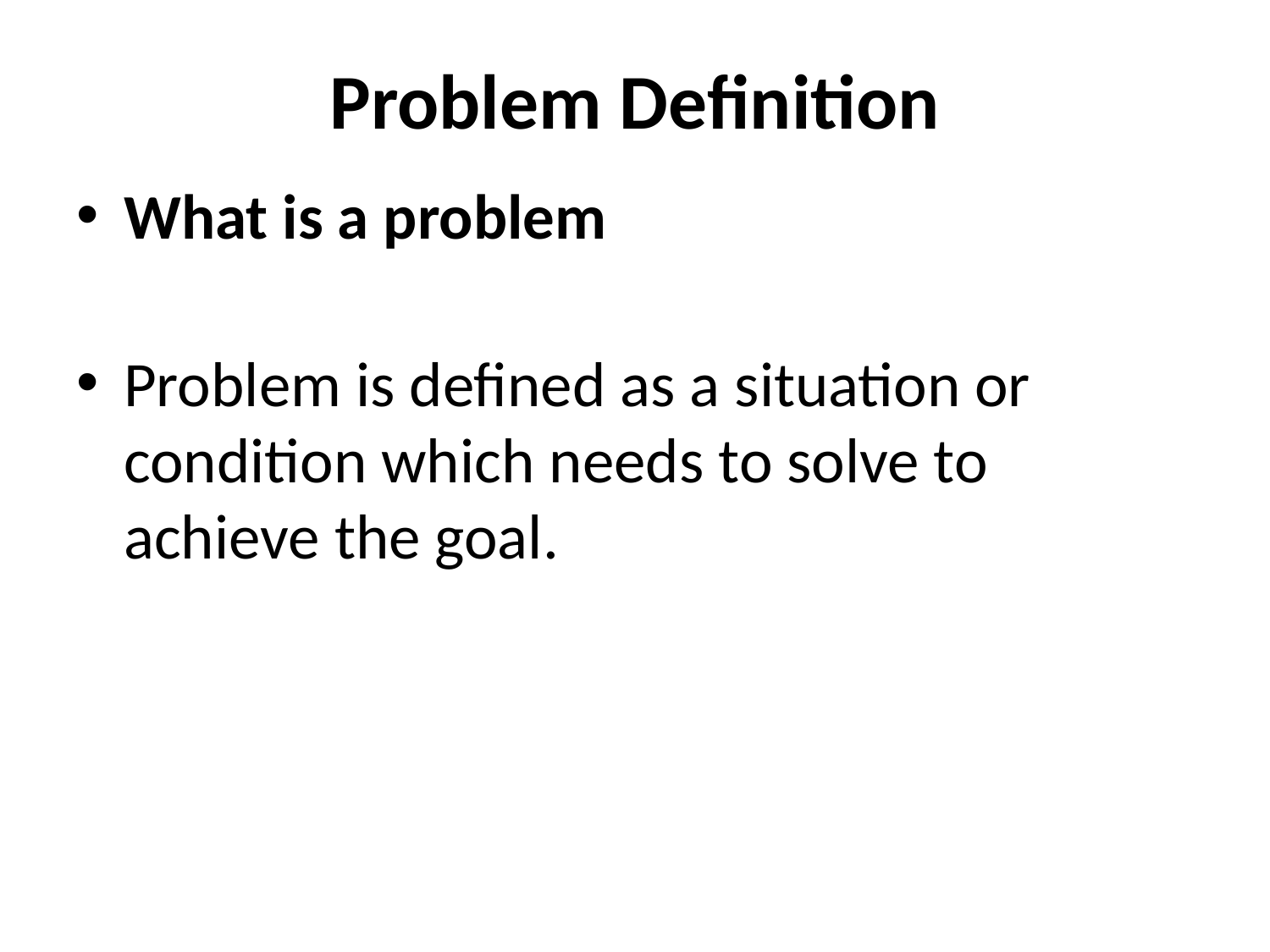

# Problem Definition
What is a problem

Problem is defined as a situation or condition which needs to solve to achieve the goal.